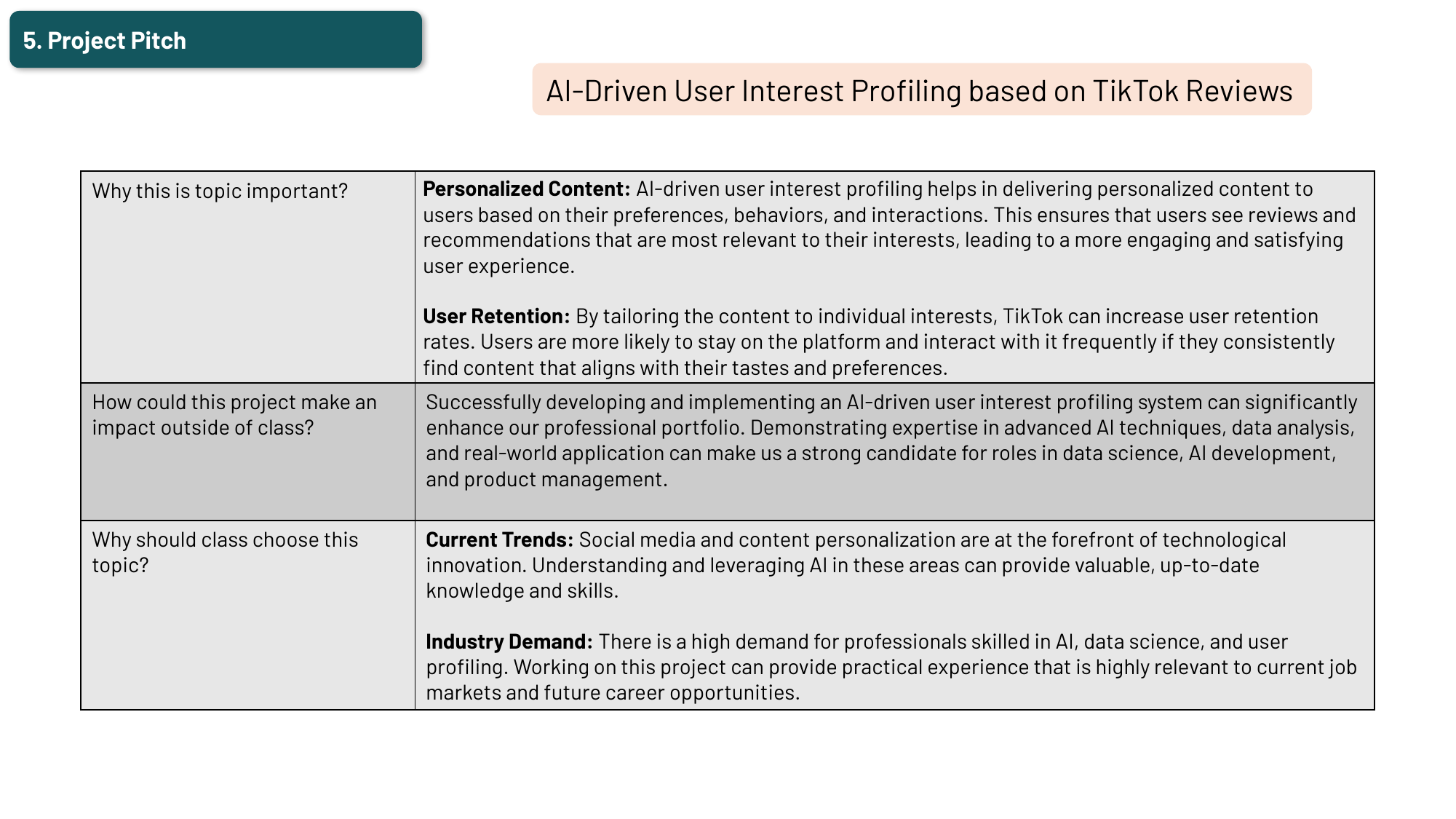

5. Project Pitch
AI-Driven User Interest Profiling based on TikTok Reviews
| Why this is topic important? | Personalized Content: AI-driven user interest profiling helps in delivering personalized content to users based on their preferences, behaviors, and interactions. This ensures that users see reviews and recommendations that are most relevant to their interests, leading to a more engaging and satisfying user experience. User Retention: By tailoring the content to individual interests, TikTok can increase user retention rates. Users are more likely to stay on the platform and interact with it frequently if they consistently find content that aligns with their tastes and preferences. |
| --- | --- |
| How could this project make an impact outside of class? | Successfully developing and implementing an AI-driven user interest profiling system can significantly enhance our professional portfolio. Demonstrating expertise in advanced AI techniques, data analysis, and real-world application can make us a strong candidate for roles in data science, AI development, and product management. |
| Why should class choose this topic? | Current Trends: Social media and content personalization are at the forefront of technological innovation. Understanding and leveraging AI in these areas can provide valuable, up-to-date knowledge and skills. Industry Demand: There is a high demand for professionals skilled in AI, data science, and user profiling. Working on this project can provide practical experience that is highly relevant to current job markets and future career opportunities. |